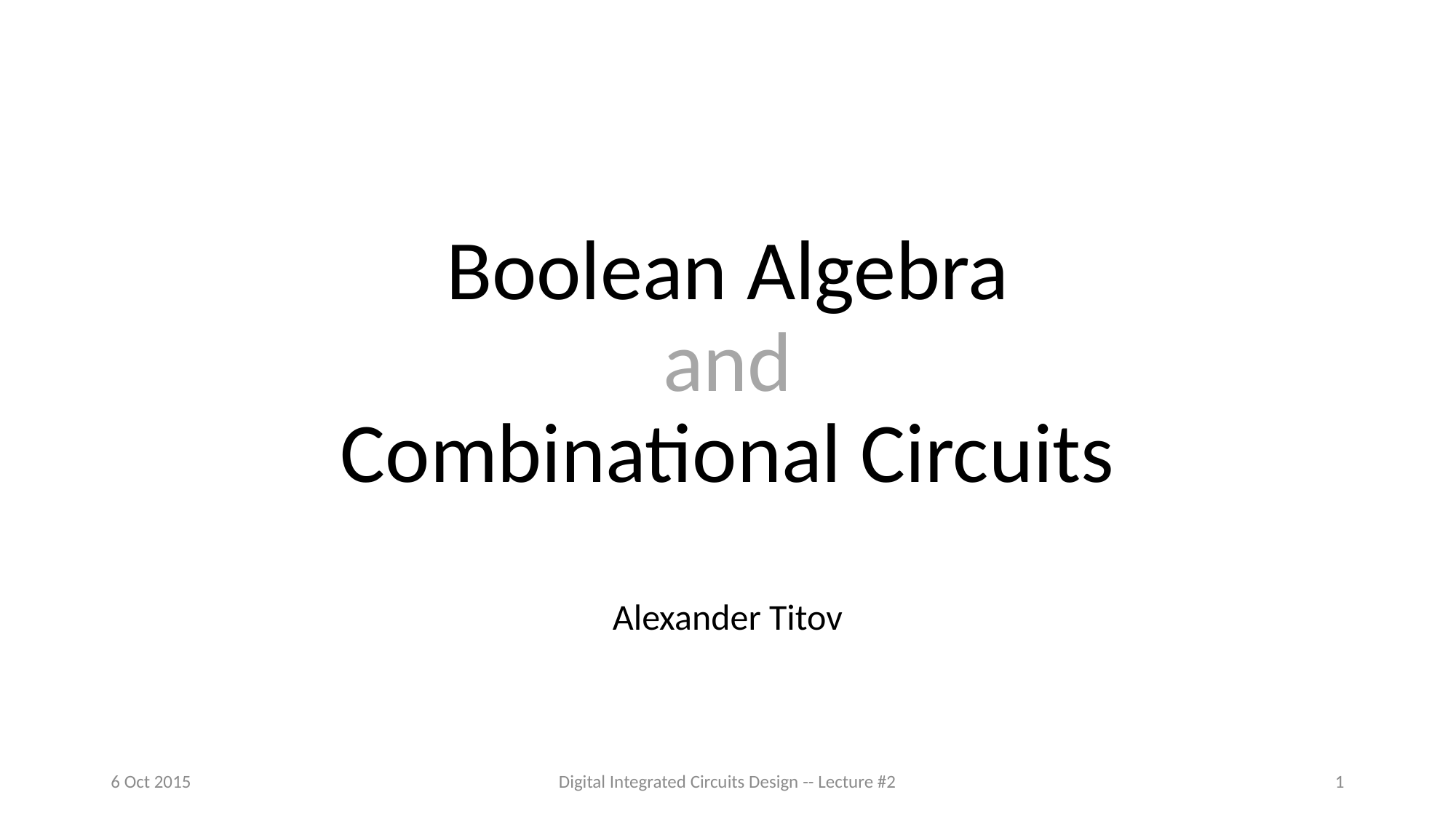

# Boolean Algebra and Combinational Circuits

Alexander Titov
6 Oct 2015
Digital Integrated Circuits Design -- Lecture #2
1